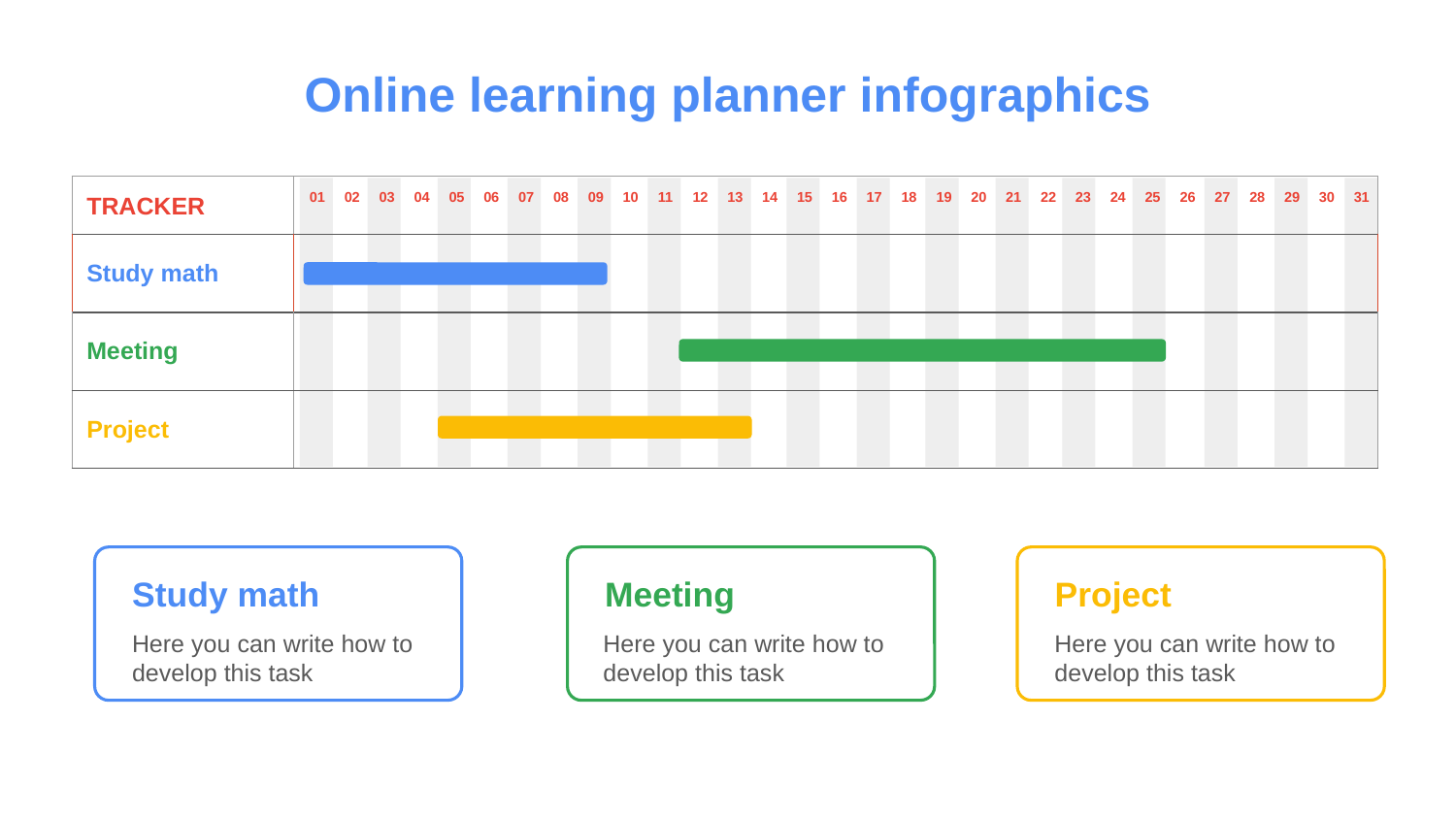

# Online learning planner infographics

| TRACKER |  |
| --- | --- |
| Study math |  |
| Meeting |  |
| Project |  |

01
02
03
04
05
06
07
08
09
10
11
12
13
14
15
16
17
18
19
20
21
22
23
24
25
26
27
28
29
30
31

Study math
Meeting
Project
Here you can write how to develop this task
Here you can write how to develop this task
Here you can write how to develop this task